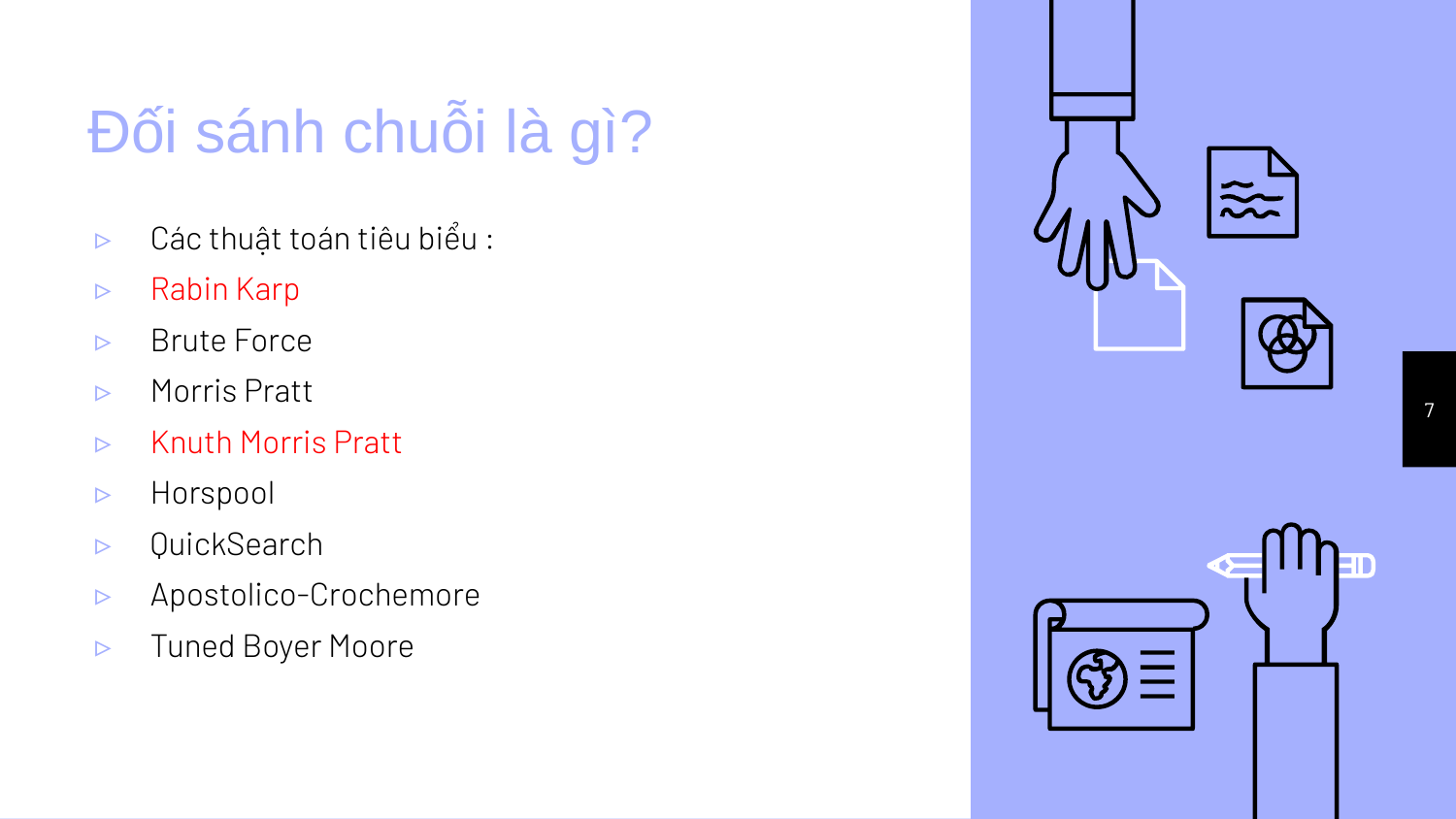

# Đối sánh chuỗi là gì?
Các thuật toán tiêu biểu :
Rabin Karp
Brute Force
Morris Pratt
Knuth Morris Pratt
Horspool
QuickSearch
Apostolico-Crochemore
Tuned Boyer Moore
7